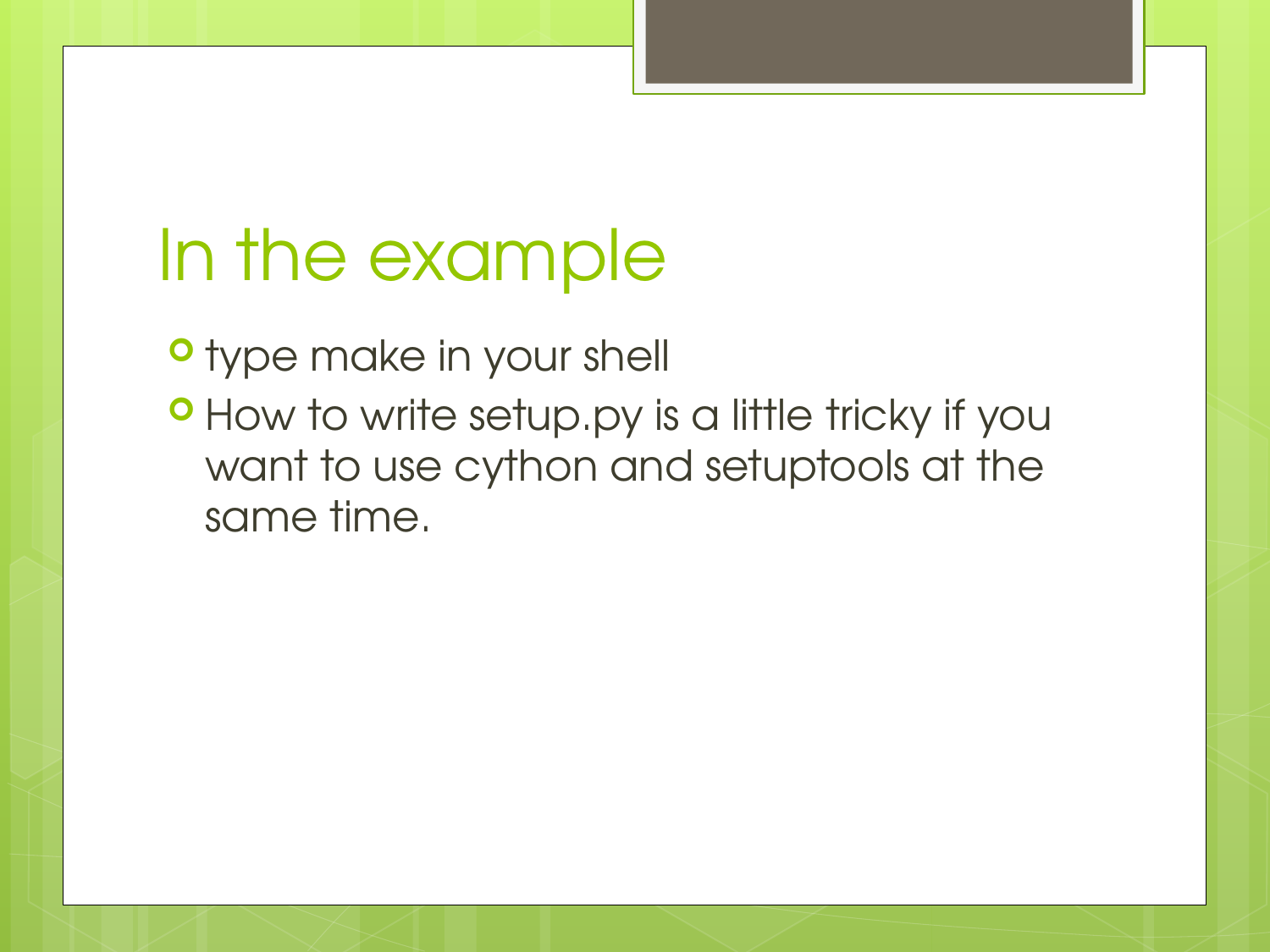

# In the example
type make in your shell
How to write setup.py is a little tricky if you want to use cython and setuptools at the same time.